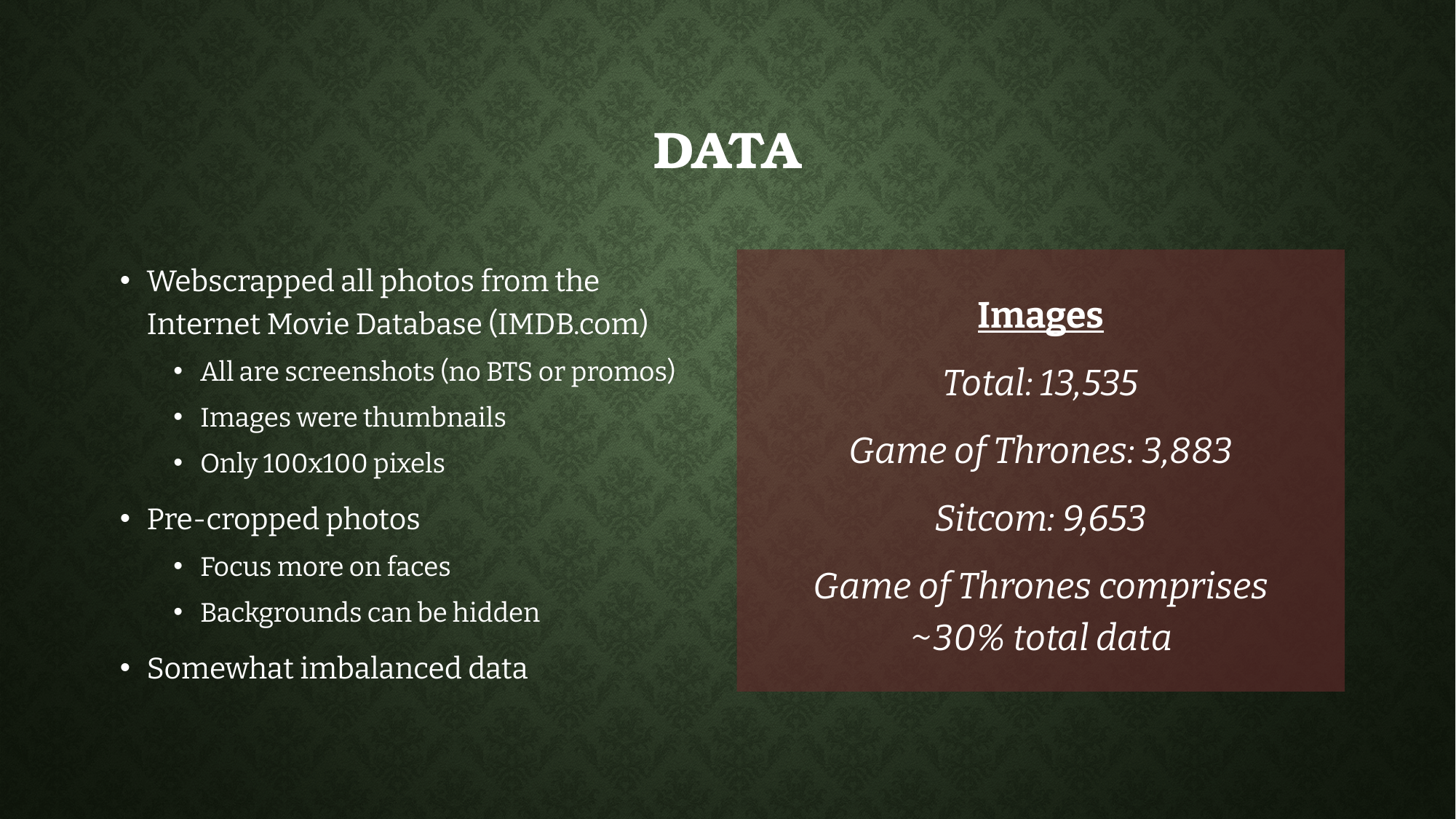

# Data
Webscrapped all photos from the Internet Movie Database (IMDB.com)
All are screenshots (no BTS or promos)
Images were thumbnails
Only 100x100 pixels
Pre-cropped photos
Focus more on faces
Backgrounds can be hidden
Somewhat imbalanced data
Images
Total: 13,535
Game of Thrones: 3,883
Sitcom: 9,653
Game of Thrones comprises
~30% total data